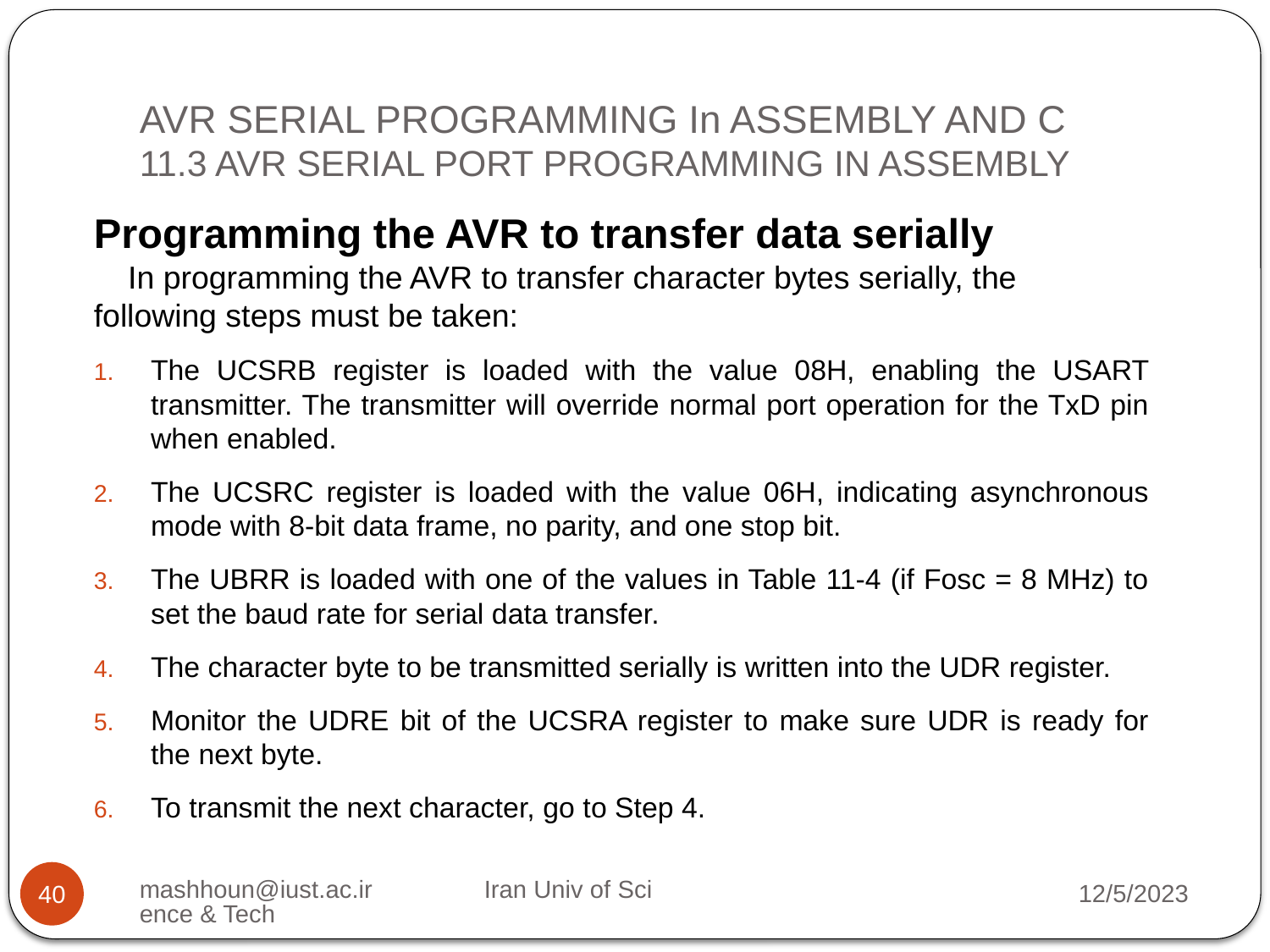

# AVR SERIAL PROGRAMMING In ASSEMBLY AND C 11.3 AVR SERIAL PORT PROGRAMMING IN ASSEMBLY
Programming the AVR to transfer data serially
In programming the AVR to transfer character bytes serially, the following steps must be taken:
The UCSRB register is loaded with the value 08H, enabling the USART transmitter. The transmitter will override normal port operation for the TxD pin when enabled.
The UCSRC register is loaded with the value 06H, indicating asynchronous mode with 8-bit data frame, no parity, and one stop bit.
The UBRR is loaded with one of the values in Table 11-4 (if Fosc = 8 MHz) to set the baud rate for serial data transfer.
The character byte to be transmitted serially is written into the UDR register.
Monitor the UDRE bit of the UCSRA register to make sure UDR is ready for the next byte.
To transmit the next character, go to Step 4.

mashhoun@iust.ac.ir                Iran Univ of Science & Tech
12/5/2023
40